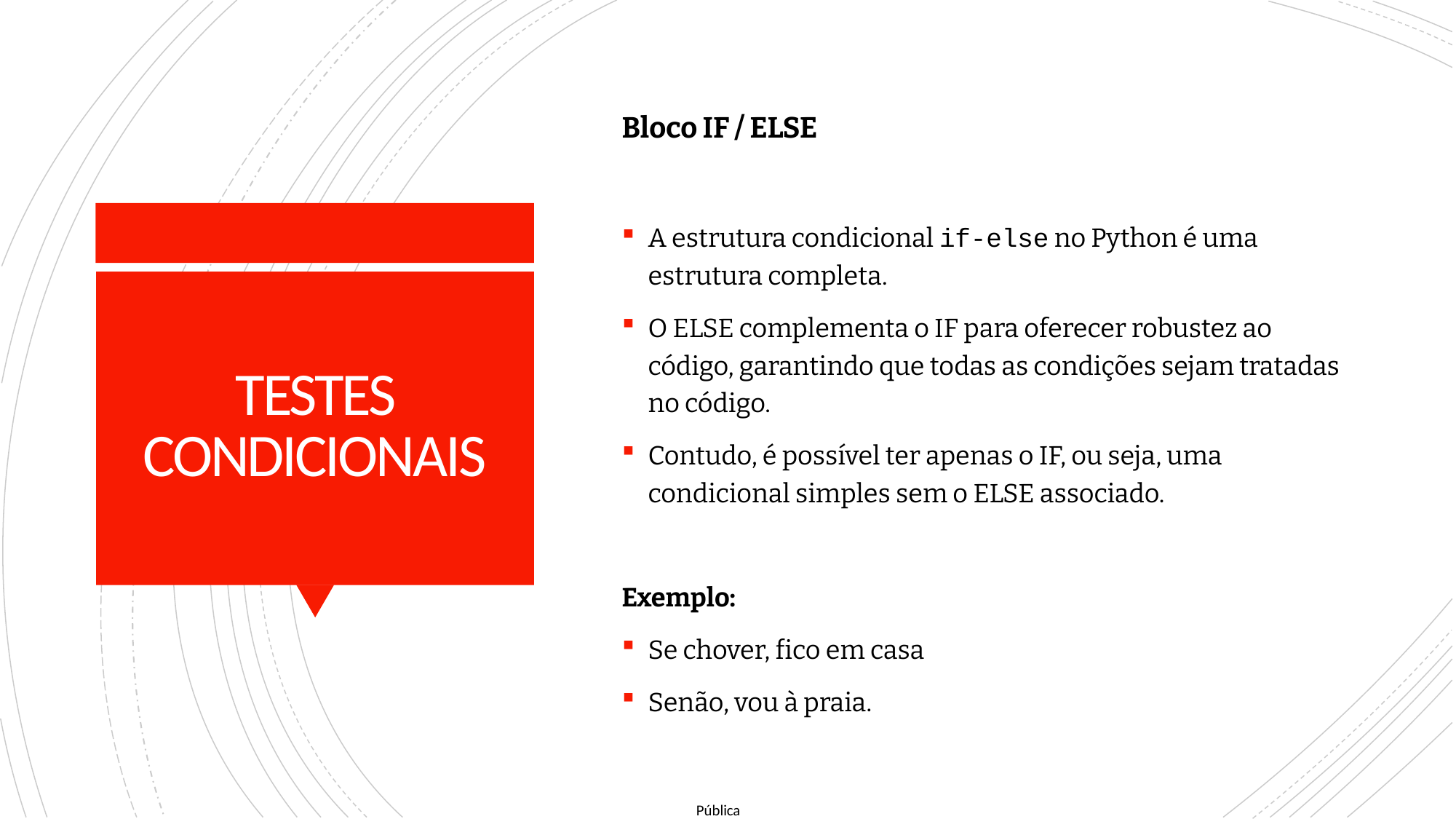

Bloco IF / ELSE

A estrutura condicional if-else no Python é uma estrutura completa.
O ELSE complementa o IF para oferecer robustez ao código, garantindo que todas as condições sejam tratadas no código.
Contudo, é possível ter apenas o IF, ou seja, uma condicional simples sem o ELSE associado.

Exemplo:
Se chover, fico em casa
Senão, vou à praia.
# TESTES CONDICIONAIS